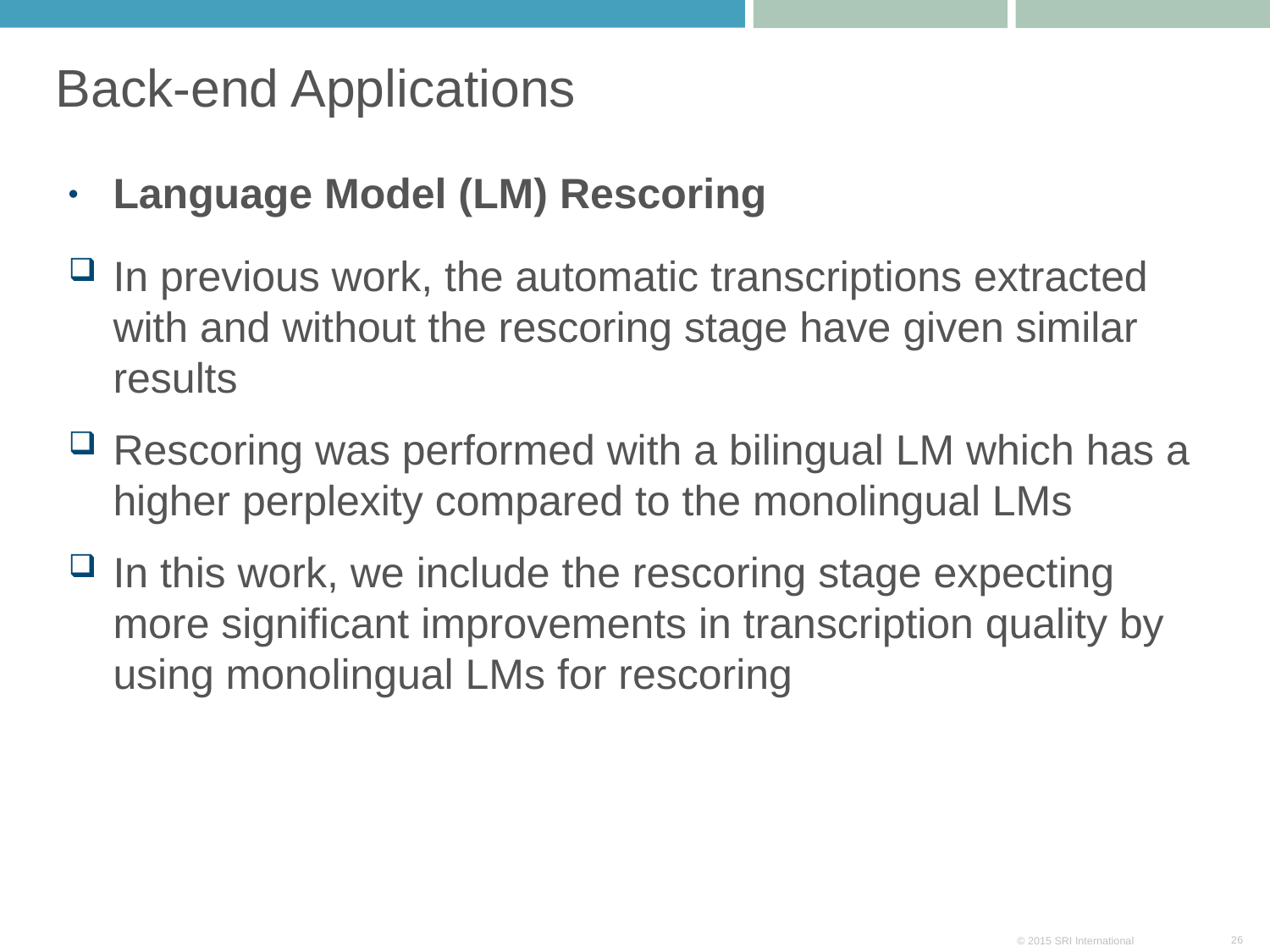

# Back-end Applications
Language Model (LM) Rescoring
In previous work, the automatic transcriptions extracted with and without the rescoring stage have given similar results
Rescoring was performed with a bilingual LM which has a higher perplexity compared to the monolingual LMs
In this work, we include the rescoring stage expecting more significant improvements in transcription quality by using monolingual LMs for rescoring
26